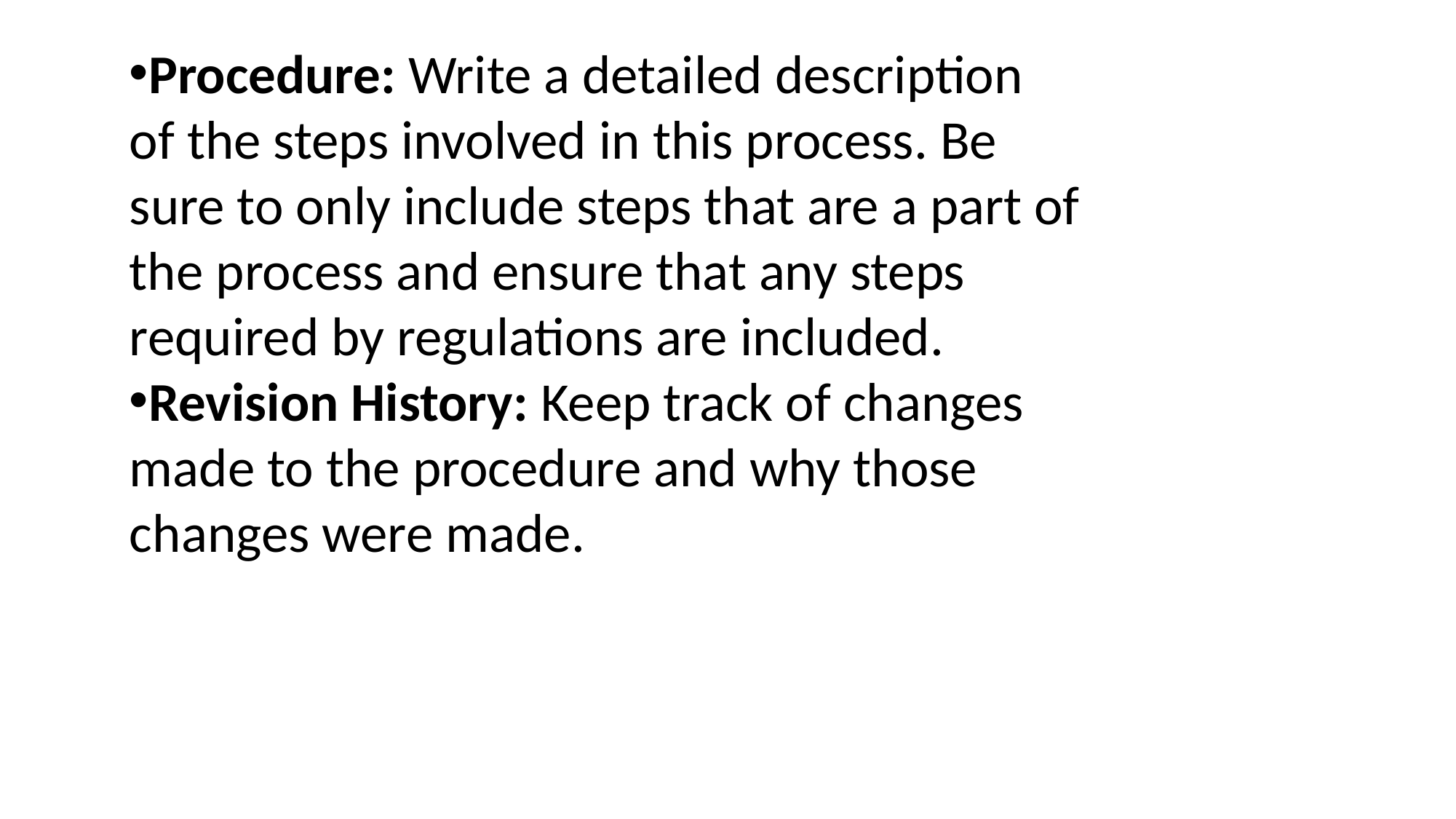

Procedure: Write a detailed description of the steps involved in this process. Be sure to only include steps that are a part of the process and ensure that any steps required by regulations are included.
Revision History: Keep track of changes made to the procedure and why those changes were made.